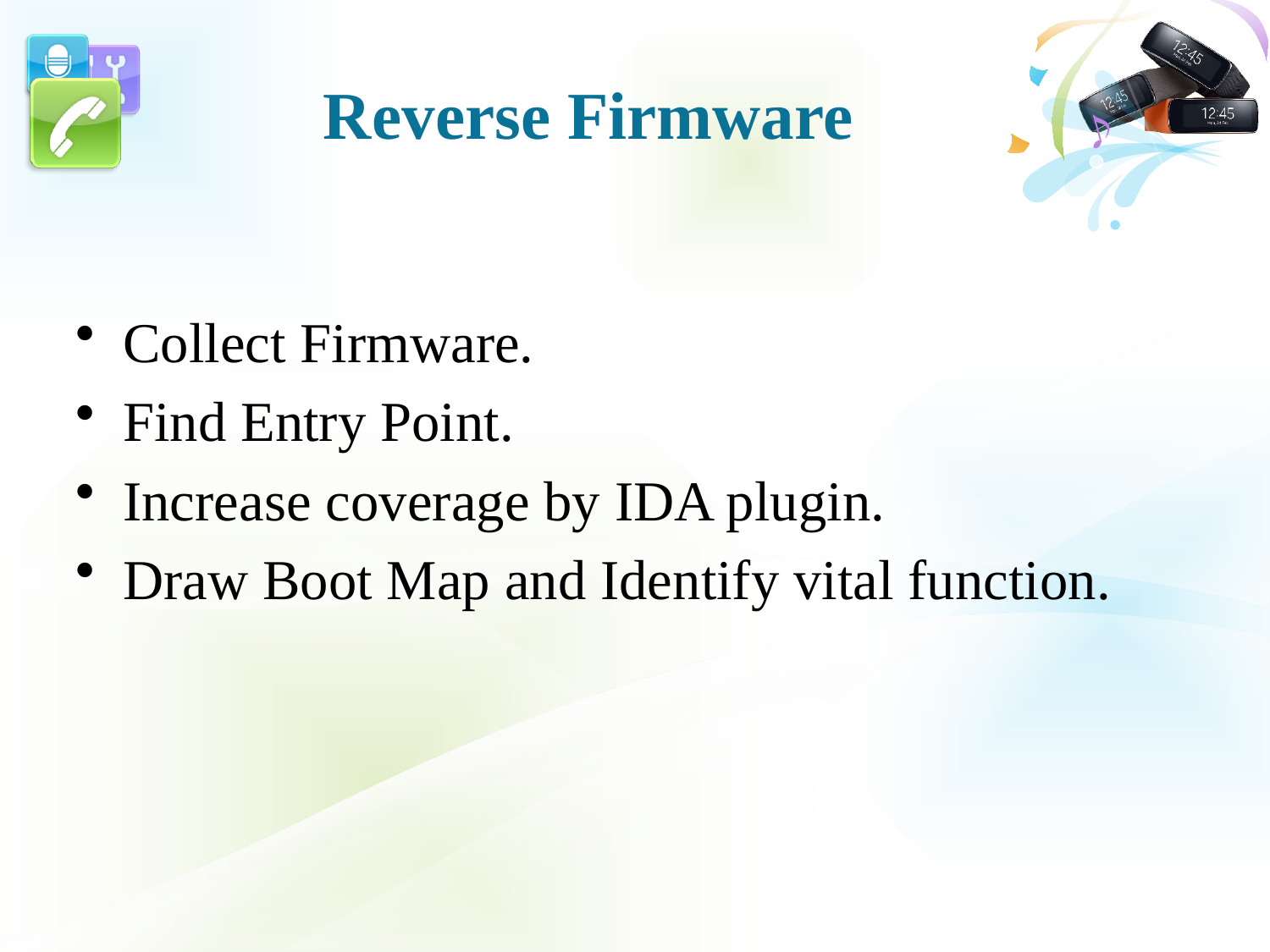

# Reverse Firmware

Collect Firmware.
Find Entry Point.
Increase coverage by IDA plugin.
Draw Boot Map and Identify vital function.